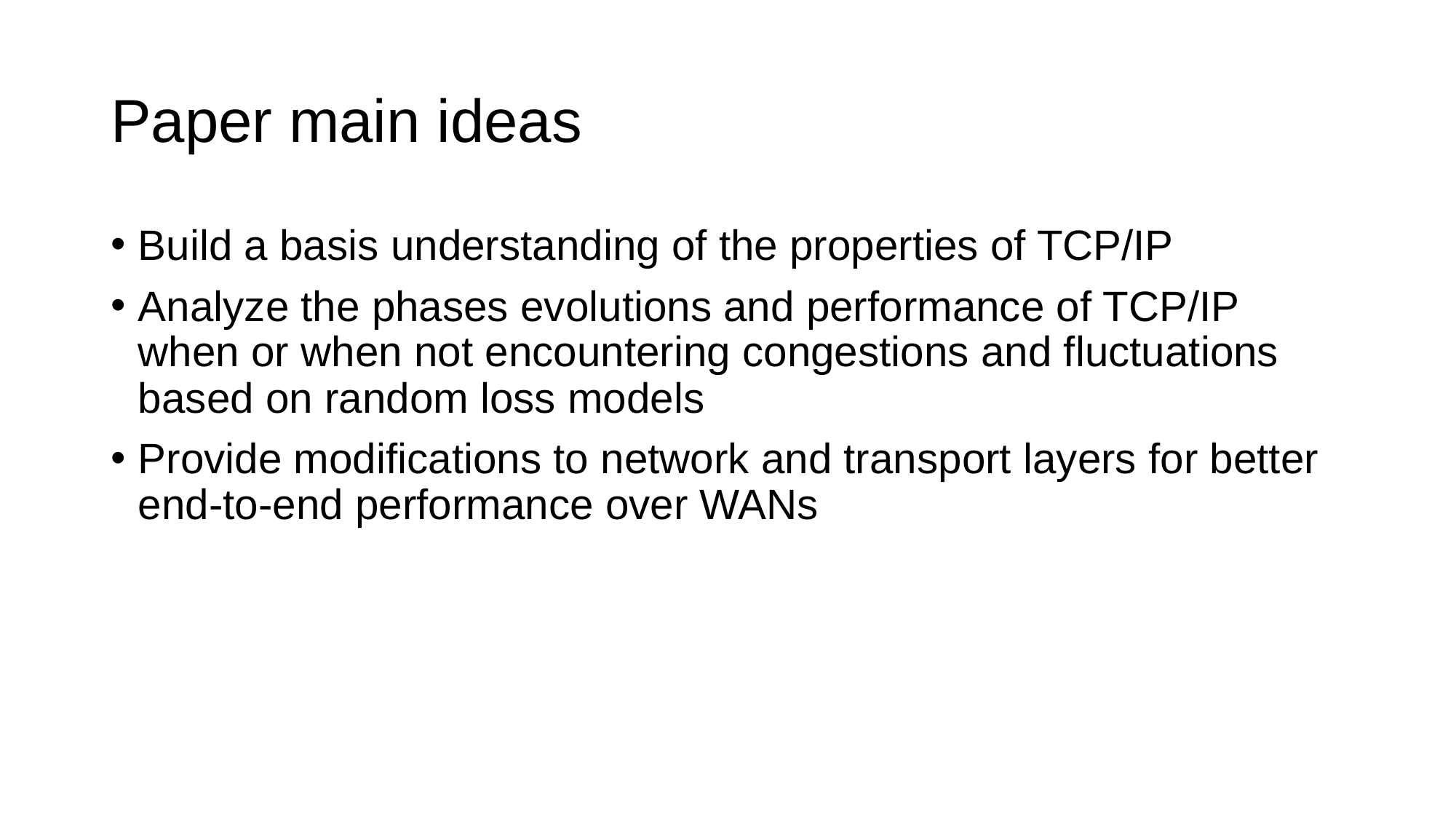

# Paper main ideas
Build a basis understanding of the properties of TCP/IP
Analyze the phases evolutions and performance of TCP/IP when or when not encountering congestions and fluctuations based on random loss models
Provide modifications to network and transport layers for better end-to-end performance over WANs